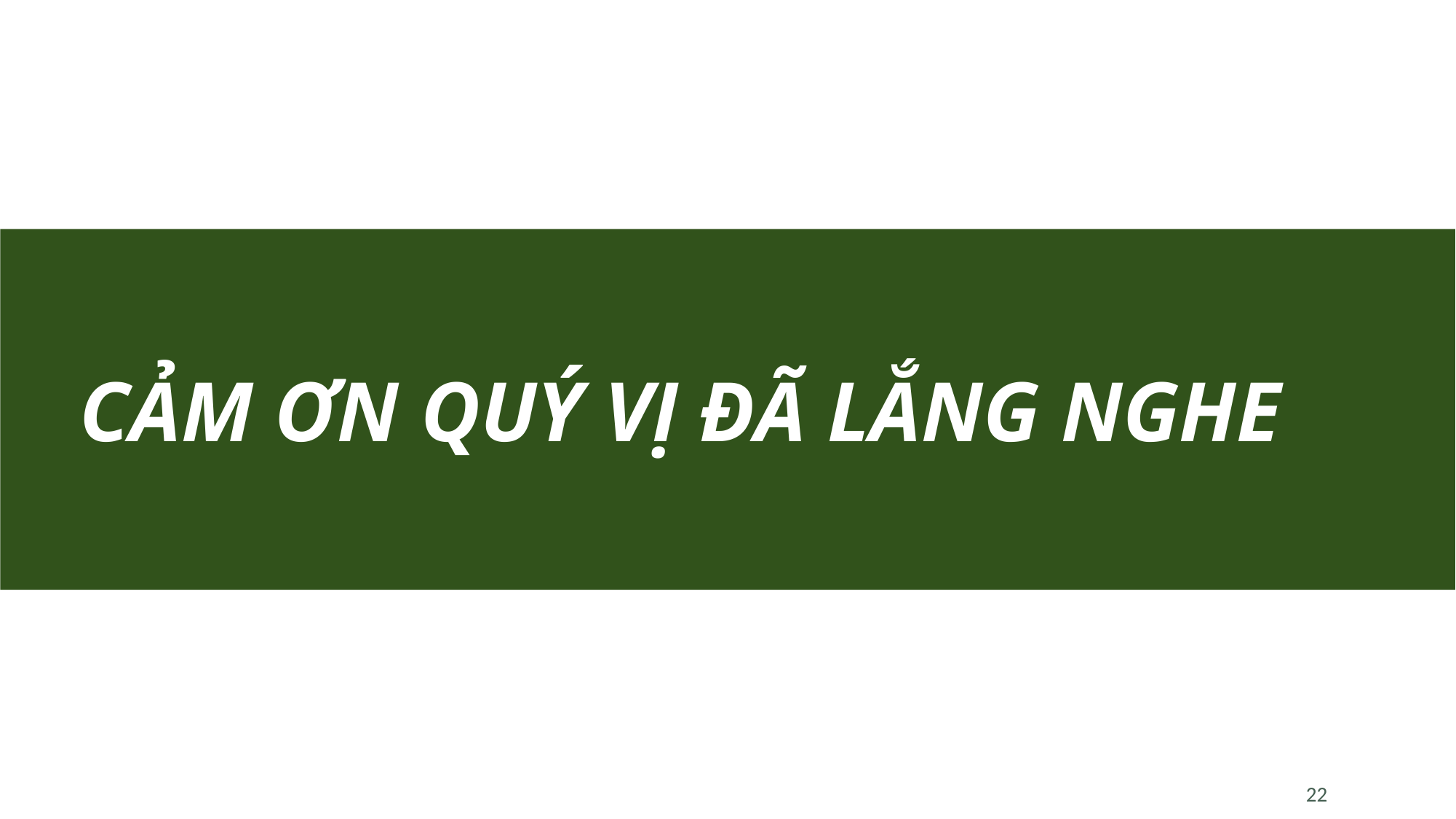

CẢM ƠN QUÝ VỊ ĐÃ LẮNG NGHE
22